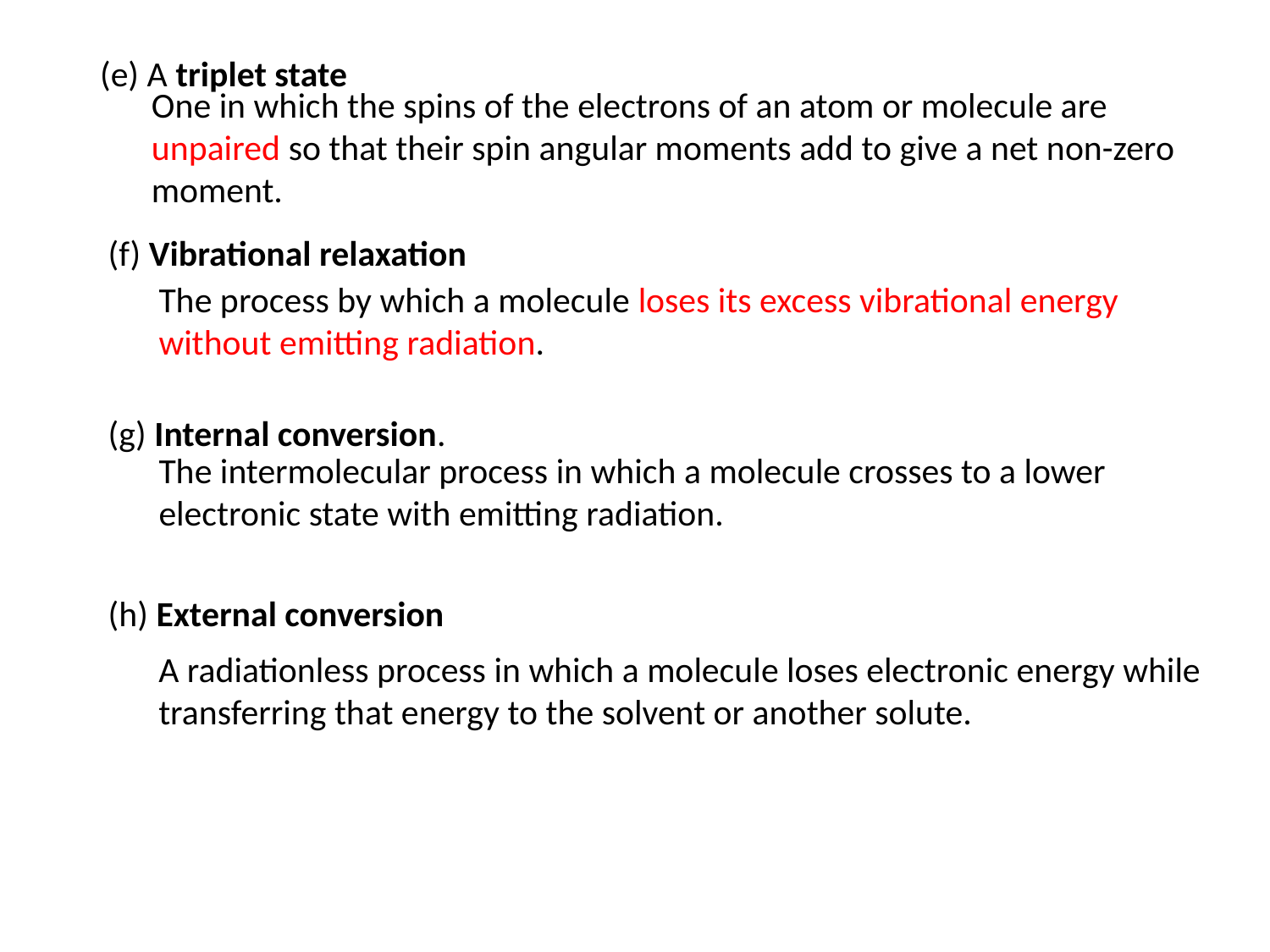

(e) A triplet state

 (f) Vibrational relaxation

 (g) Internal conversion.

 (h) External conversion

One in which the spins of the electrons of an atom or molecule are unpaired so that their spin angular moments add to give a net non-zero moment.
The process by which a molecule loses its excess vibrational energy without emitting radiation.
The intermolecular process in which a molecule crosses to a lower electronic state with emitting radiation.
A radiationless process in which a molecule loses electronic energy while transferring that energy to the solvent or another solute.